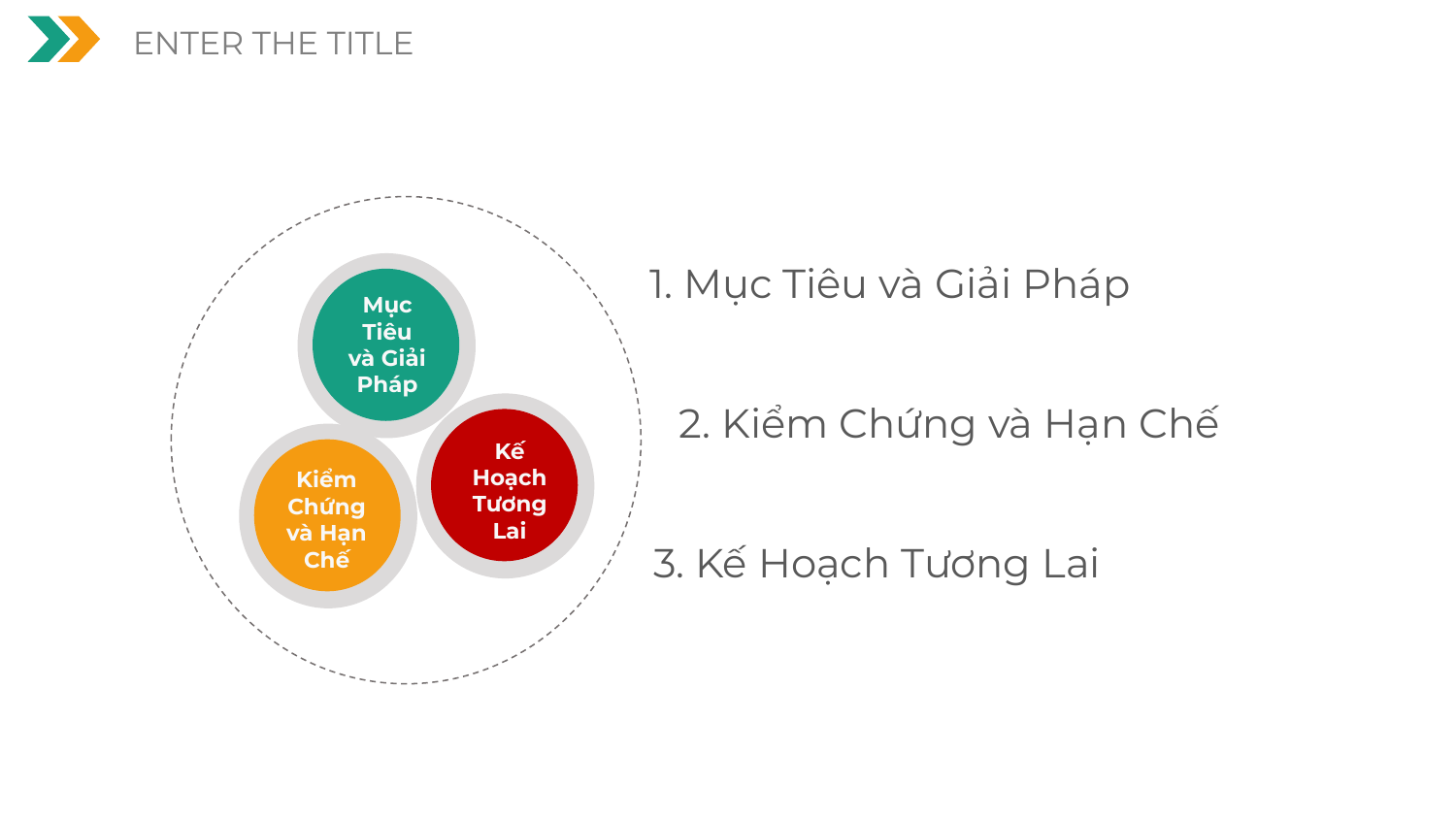

1. Mục Tiêu và Giải Pháp

Mục Tiêu và Giải Pháp
2. Kiểm Chứng và Hạn Chế

Kế Hoạch Tương Lai

Kiểm Chứng và Hạn Chế
3. Kế Hoạch Tương Lai